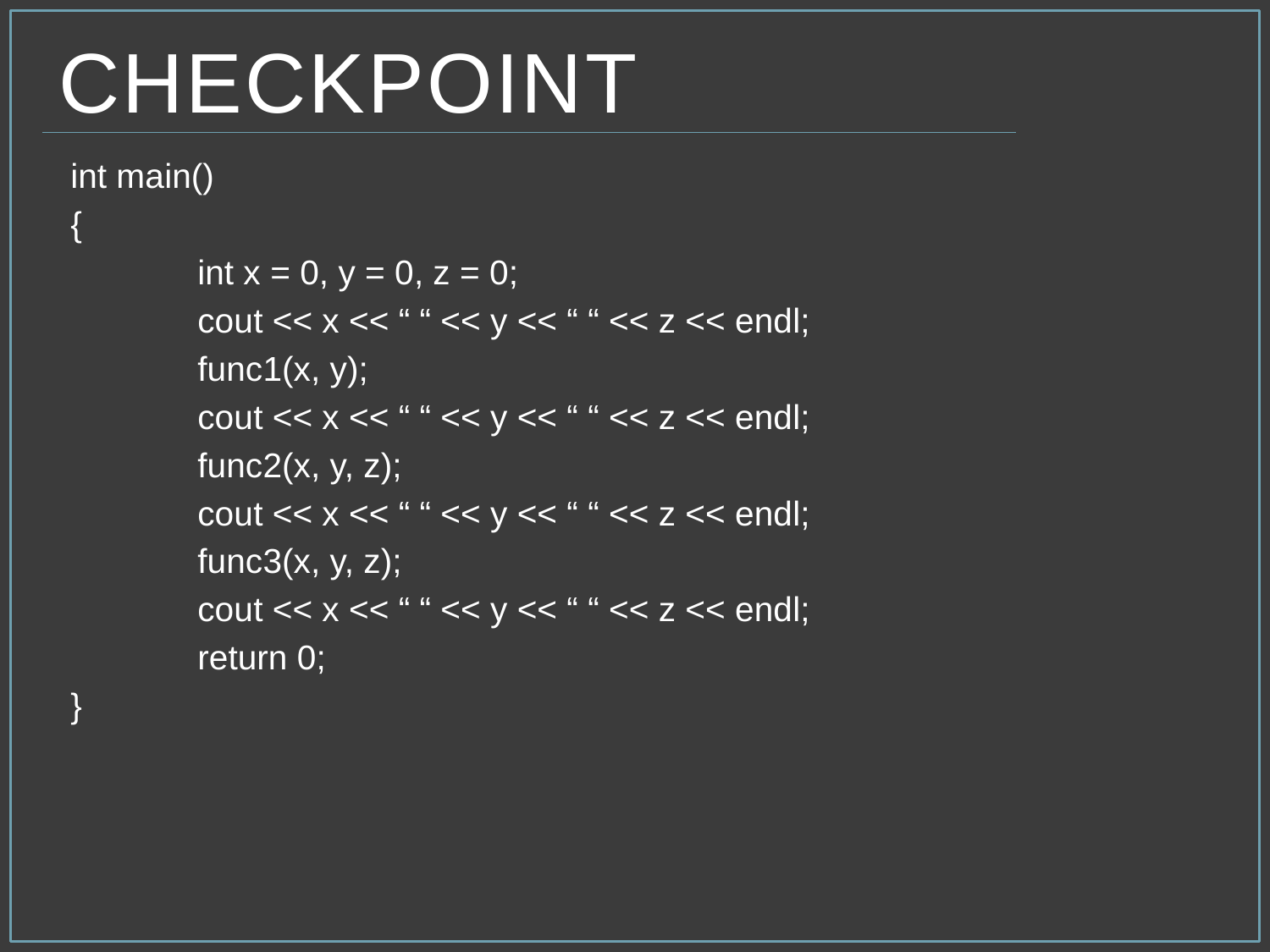

# Checkpoint
int main()
{
	int x = 0, y = 0, z = 0;
	cout << x << “ “ << y << “ “ << z << endl;
	func1(x, y);
	cout << x << “ “ << y << “ “ << z << endl;
	func2(x, y, z);
	cout << x << “ “ << y << “ “ << z << endl;
	func3(x, y, z);
	cout << x << “ “ << y << “ “ << z << endl;
	return 0;
}